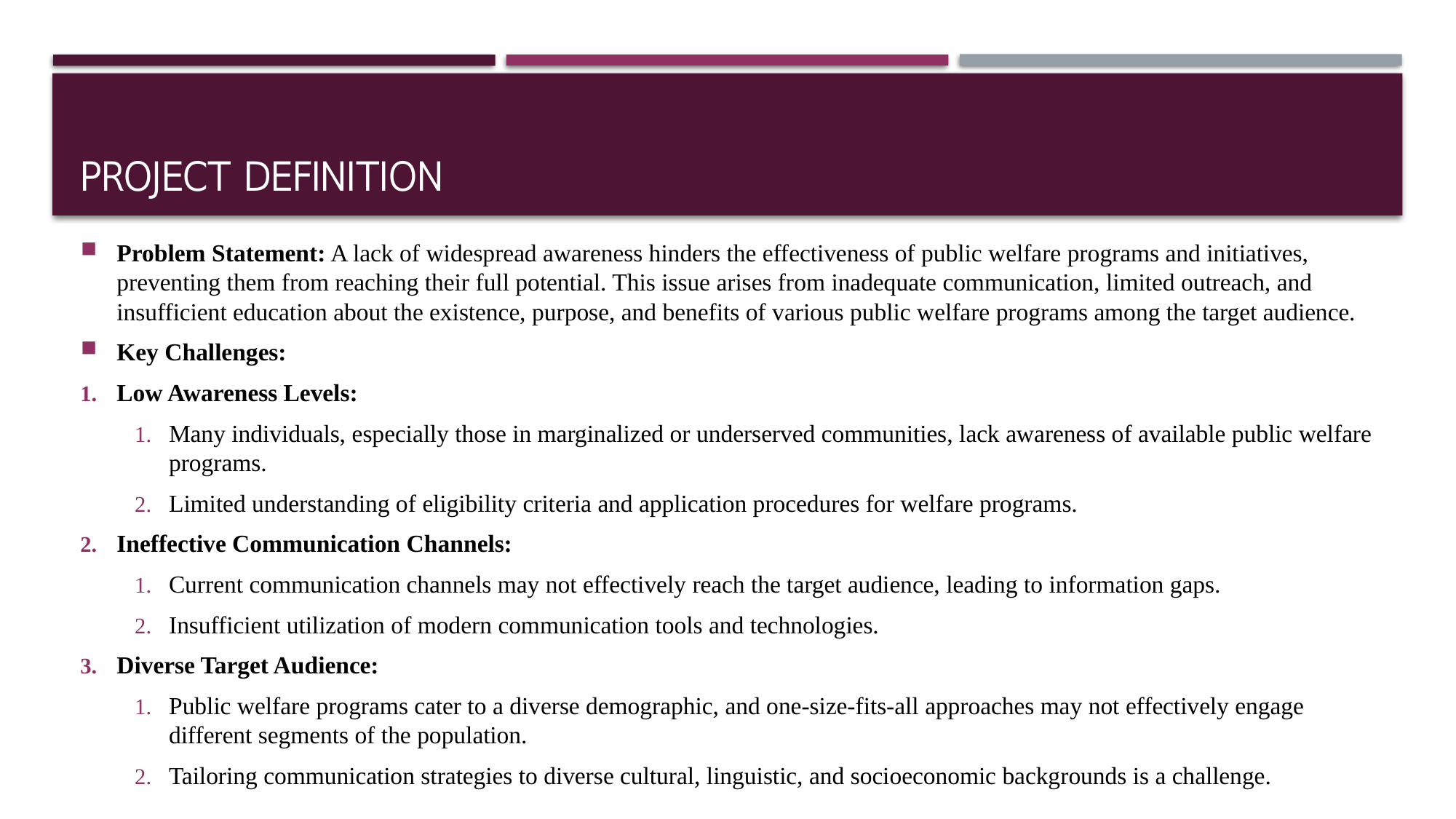

# Project definition
Problem Statement: A lack of widespread awareness hinders the effectiveness of public welfare programs and initiatives, preventing them from reaching their full potential. This issue arises from inadequate communication, limited outreach, and insufficient education about the existence, purpose, and benefits of various public welfare programs among the target audience.
Key Challenges:
Low Awareness Levels:
Many individuals, especially those in marginalized or underserved communities, lack awareness of available public welfare programs.
Limited understanding of eligibility criteria and application procedures for welfare programs.
Ineffective Communication Channels:
Current communication channels may not effectively reach the target audience, leading to information gaps.
Insufficient utilization of modern communication tools and technologies.
Diverse Target Audience:
Public welfare programs cater to a diverse demographic, and one-size-fits-all approaches may not effectively engage different segments of the population.
Tailoring communication strategies to diverse cultural, linguistic, and socioeconomic backgrounds is a challenge.